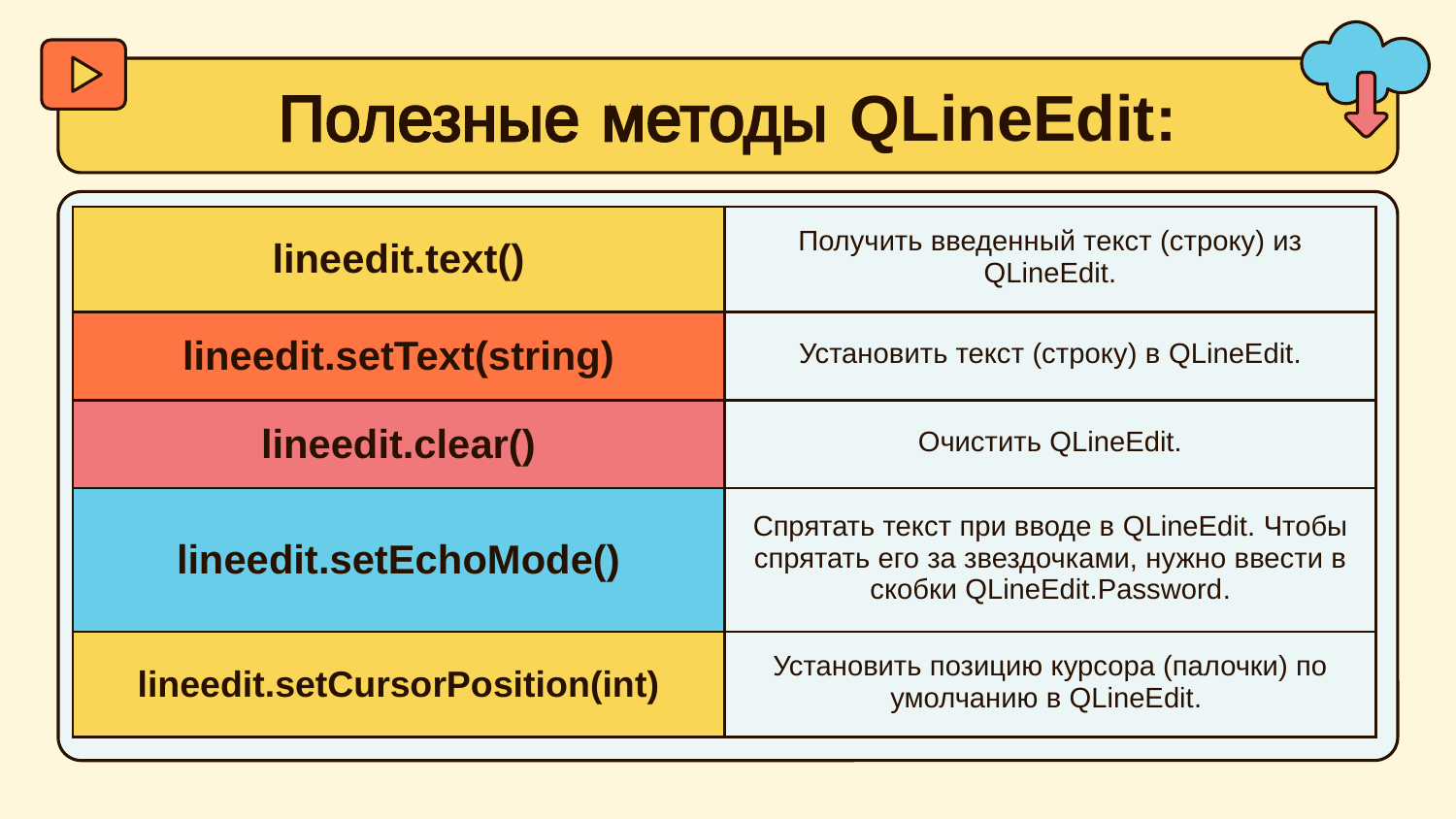

# Полезные методы QLineEdit:
| lineedit.text() | Получить введенный текст (строку) из QLineEdit. |
| --- | --- |
| lineedit.setText(string) | Установить текст (строку) в QLineEdit. |
| lineedit.clear() | Очистить QLineEdit. |
| lineedit.setEchoMode() | Спрятать текст при вводе в QLineEdit. Чтобы спрятать его за звездочками, нужно ввести в скобки QLineEdit.Password. |
| lineedit.setCursorPosition(int) | Установить позицию курсора (палочки) по умолчанию в QLineEdit. |